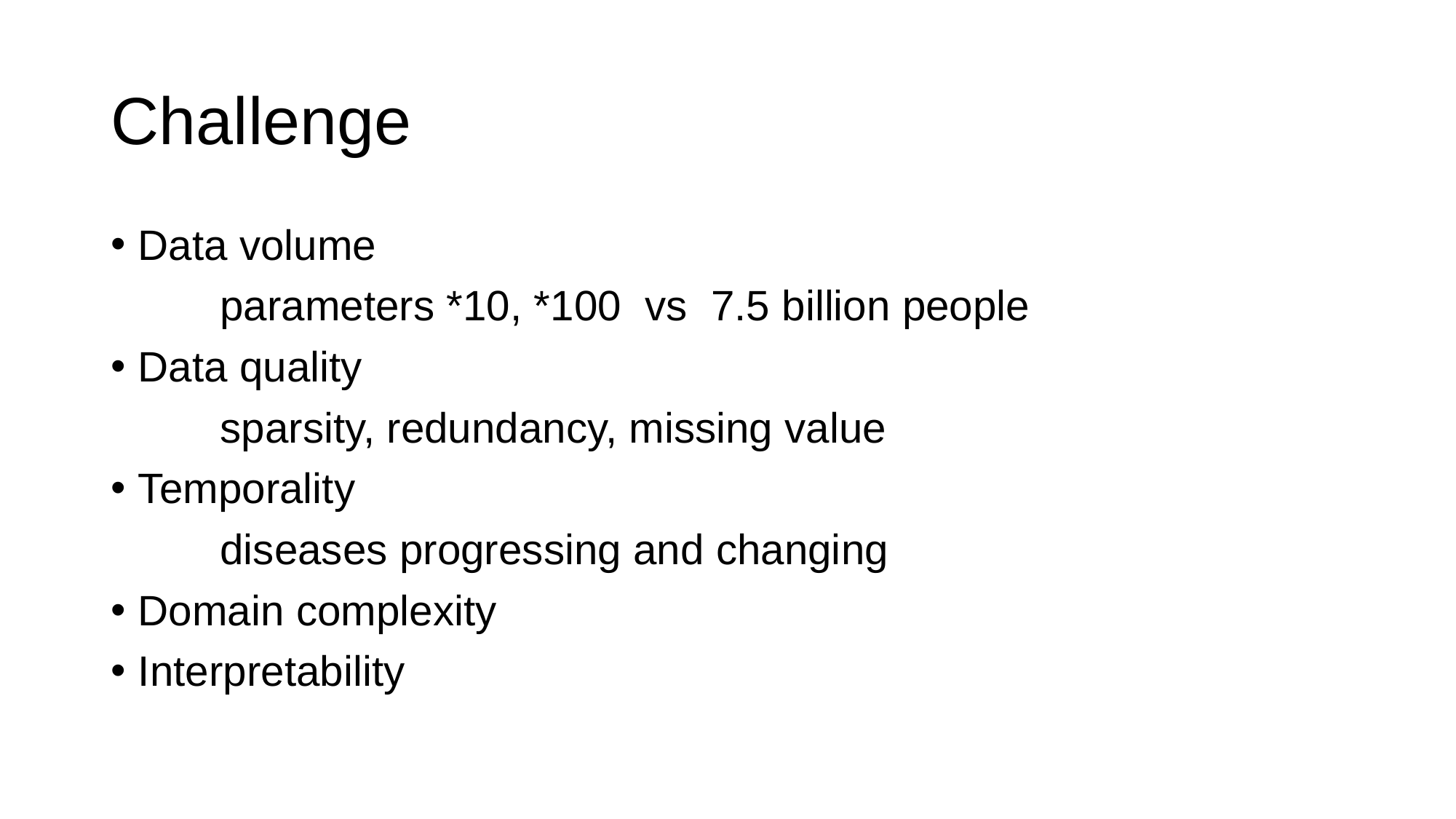

# Challenge
Data volume
	parameters *10, *100  vs  7.5 billion people
Data quality
	sparsity, redundancy, missing value
Temporality
	diseases progressing and changing
Domain complexity
Interpretability